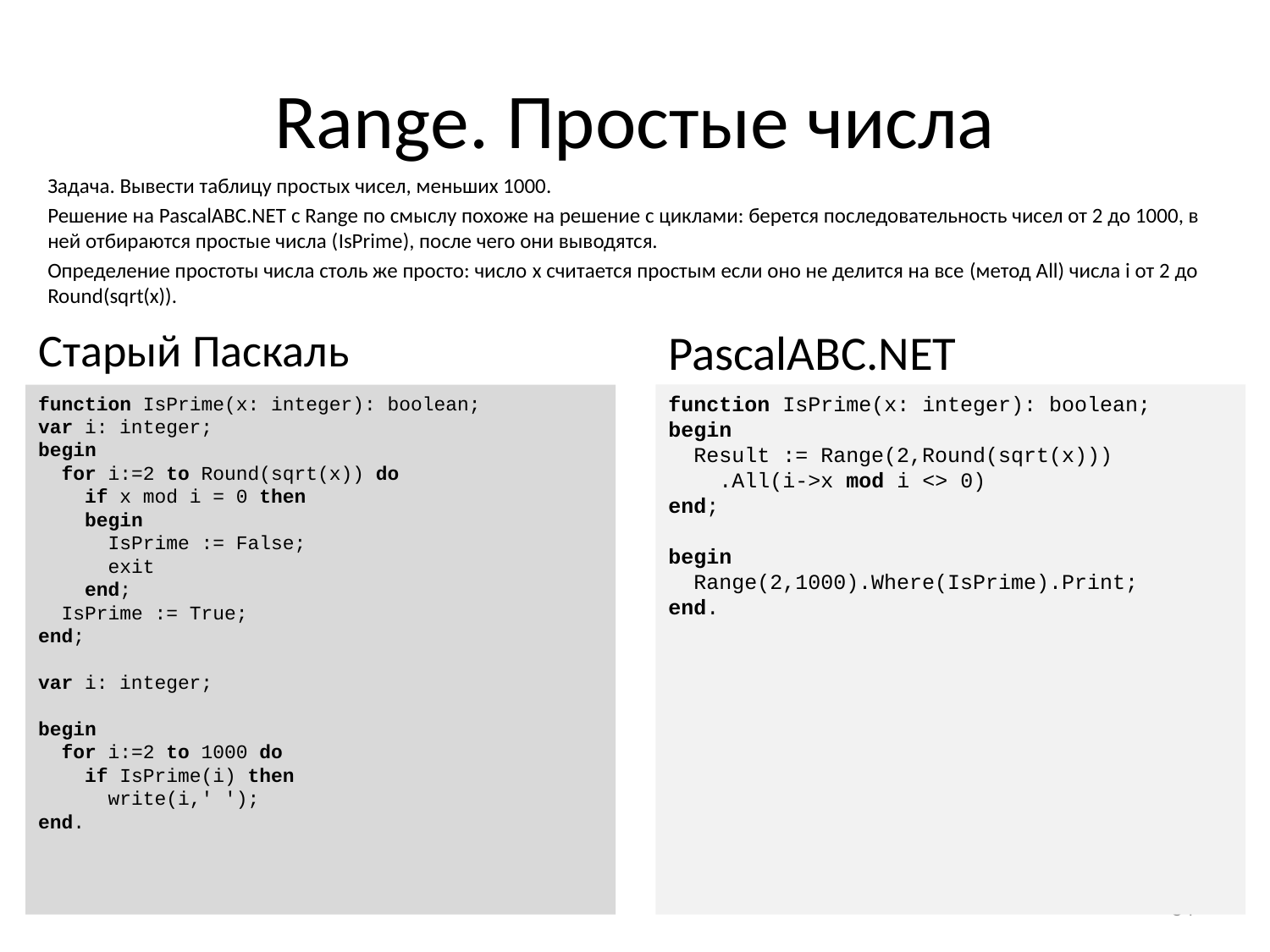

# Range. Простые числа
Задача. Вывести таблицу простых чисел, меньших 1000.
Решение на PascalABC.NET с Range по смыслу похоже на решение с циклами: берется последовательность чисел от 2 до 1000, в ней отбираются простые числа (IsPrime), после чего они выводятся.
Определение простоты числа столь же просто: число x считается простым если оно не делится на все (метод All) числа i от 2 до Round(sqrt(x)).

Старый Паскаль
function IsPrime(x: integer): boolean;
var i: integer;
begin
  for i:=2 to Round(sqrt(x)) do
    if x mod i = 0 then
    begin
      IsPrime := False;
      exit
    end;
  IsPrime := True;
end;

var i: integer;

begin
  for i:=2 to 1000 do
    if IsPrime(i) then
      write(i,' ');
end.
PascalABC.NET
function IsPrime(x: integer): boolean;
begin
  Result := Range(2,Round(sqrt(x)))
    .All(i->x mod i <> 0)
end;

begin
  Range(2,1000).Where(IsPrime).Print;
end.
54